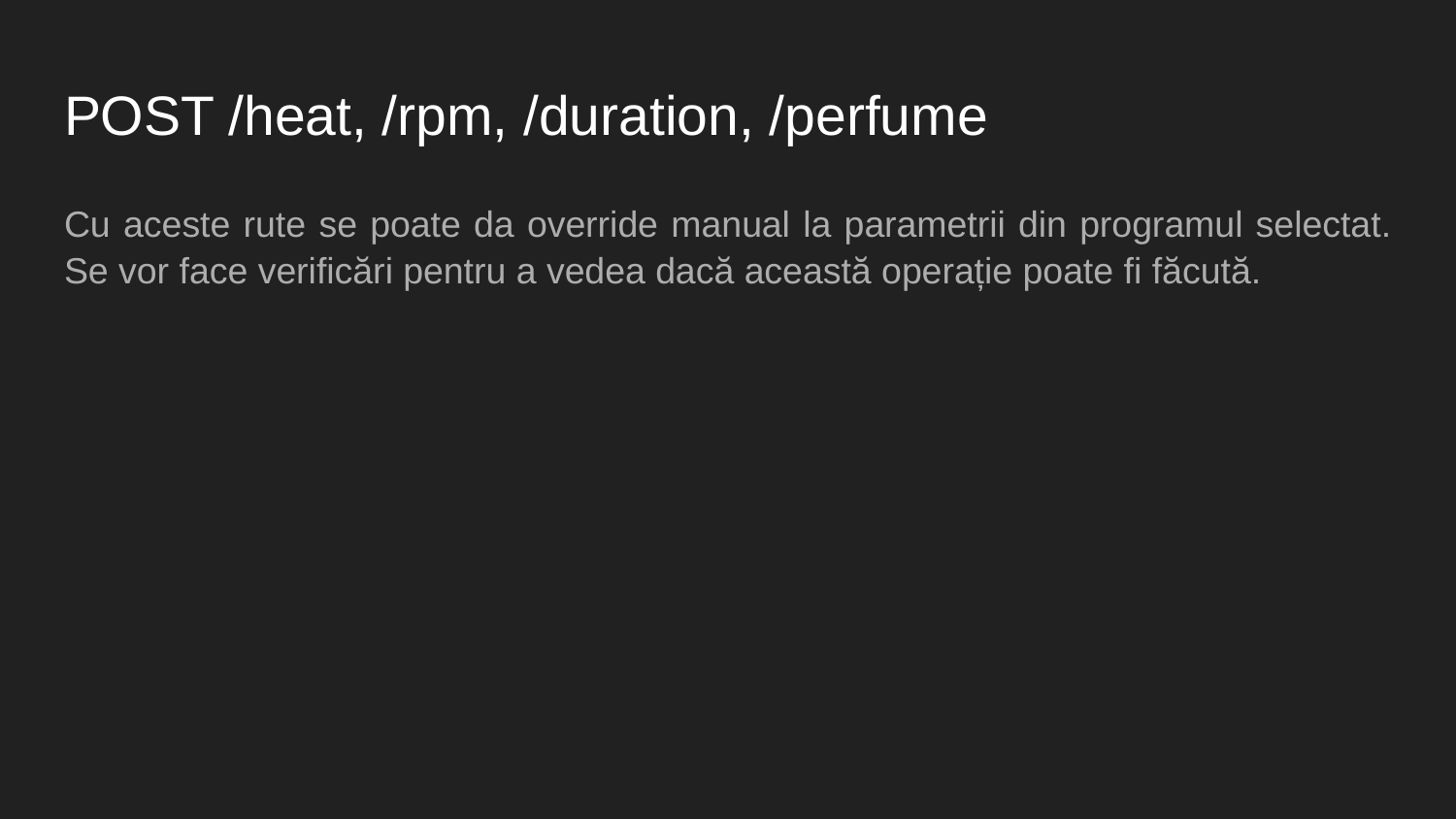

# POST /heat, /rpm, /duration, /perfume
Cu aceste rute se poate da override manual la parametrii din programul selectat. Se vor face verificări pentru a vedea dacă această operație poate fi făcută.